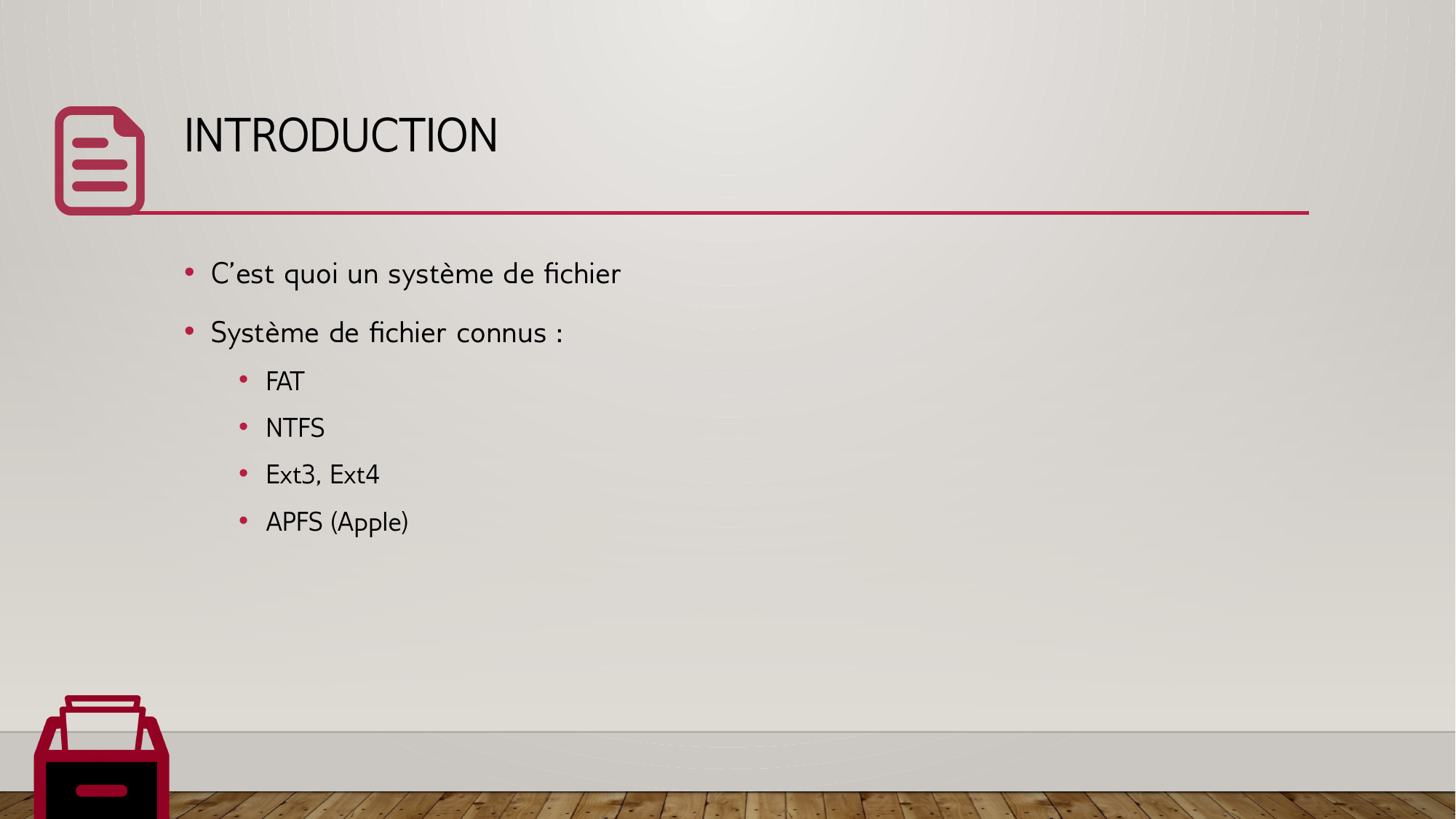

# Introduction
C’est quoi un système de fichier
Système de fichier connus :
FAT
NTFS
Ext3, Ext4
APFS (Apple)